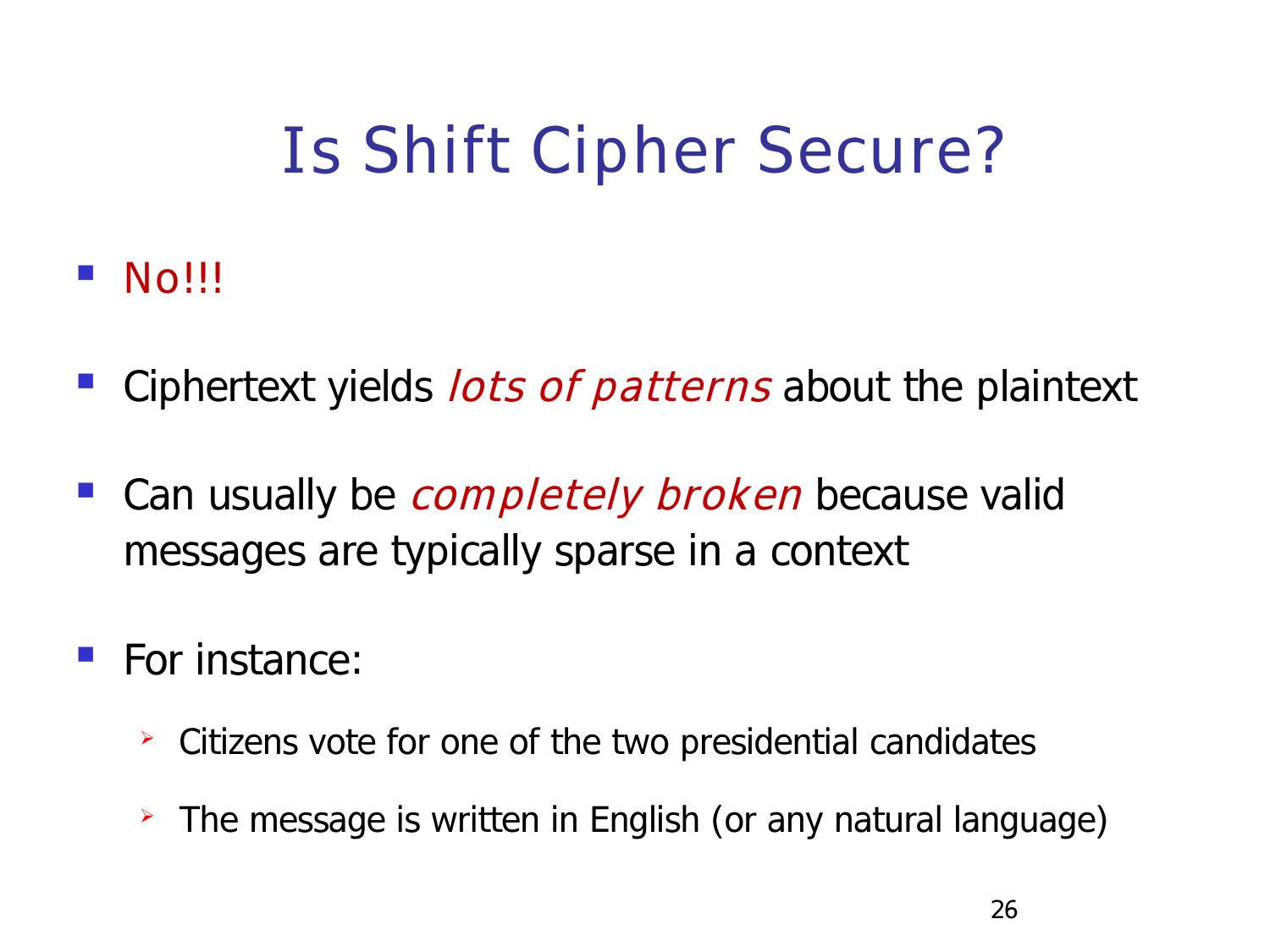

# Is Shift Cipher Secure?
No!!!
Ciphertext yields lots of patterns about the plaintext
Can usually be completely broken because valid messages are typically sparse in a context
For instance:
Citizens vote for one of the two presidential candidates
The message is written in English (or any natural language)

26